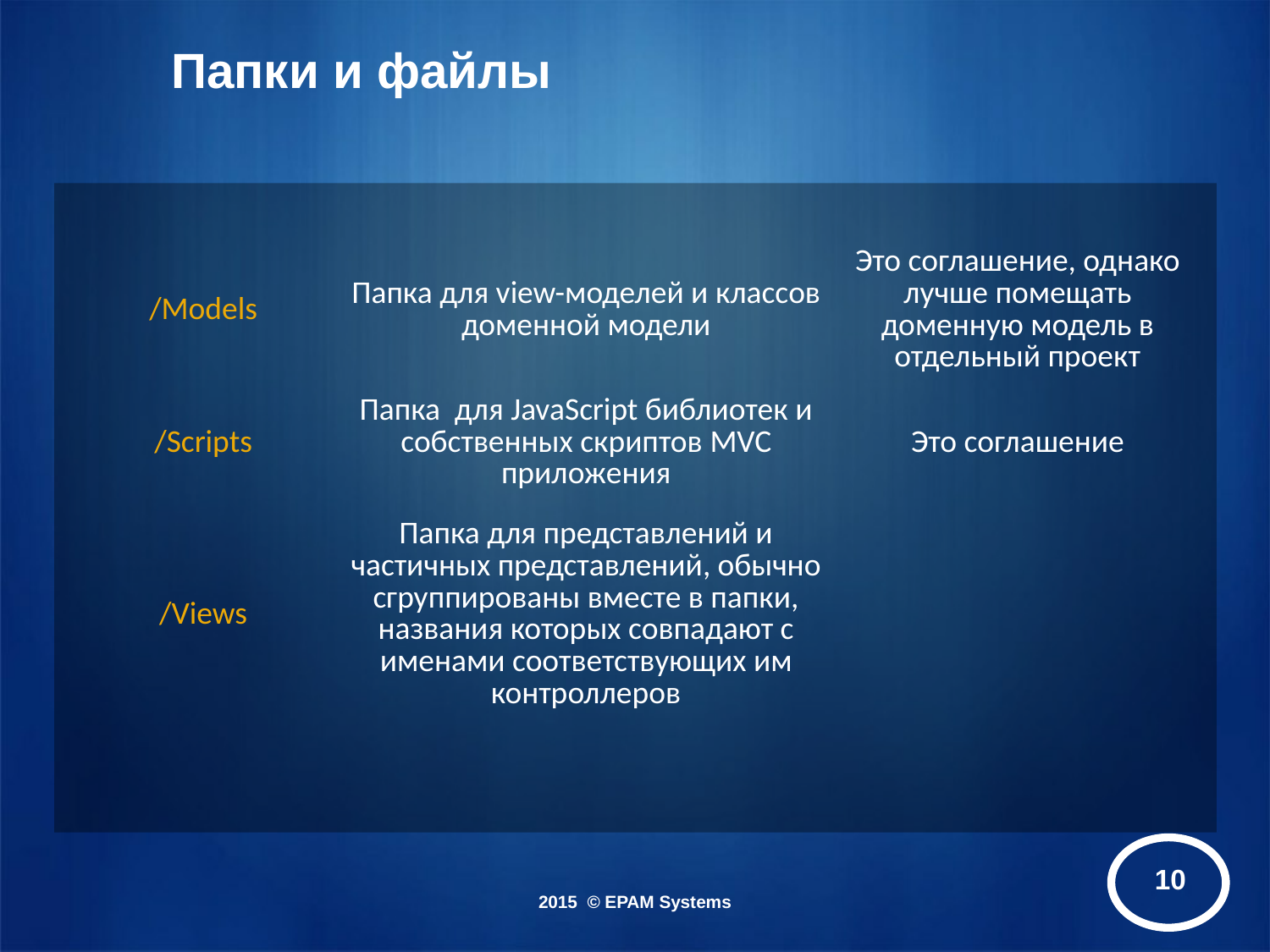

# Папки и файлы
| /Models | Папка для view-моделей и классов доменной модели | Это соглашение, однако лучше помещать доменную модель в отдельный проект |
| --- | --- | --- |
| /Scripts | Папка для JavaScript библиотек и собственных скриптов MVC приложения | Это соглашение |
| /Views | Папка для представлений и частичных представлений, обычно сгруппированы вместе в папки, названия которых совпадают с именами соответствующих им контроллеров |  |
2015  © EPAM Systems